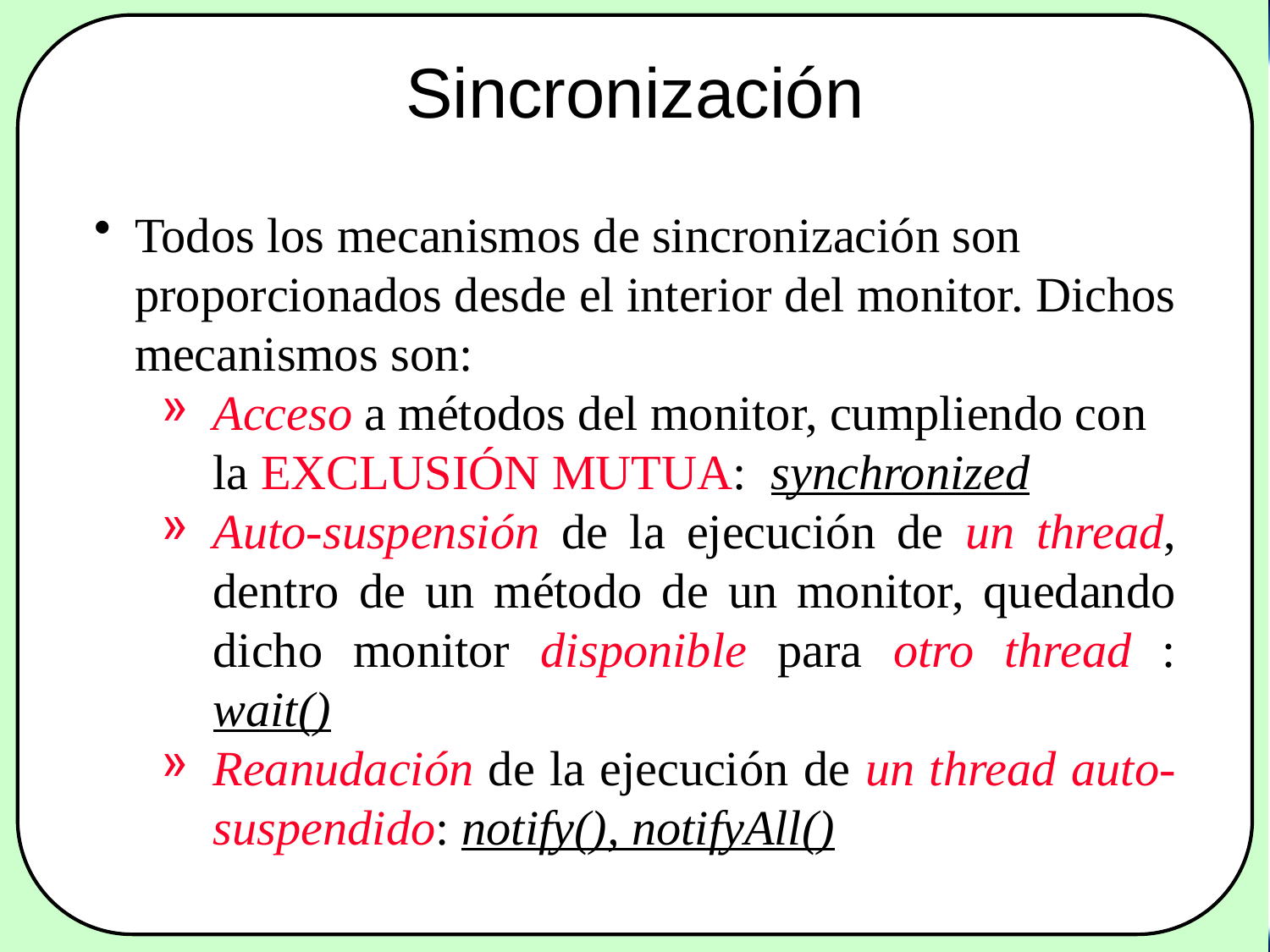

# Sincronización
Todos los mecanismos de sincronización son proporcionados desde el interior del monitor. Dichos mecanismos son:
Acceso a métodos del monitor, cumpliendo con la EXCLUSIÓN MUTUA:  synchronized
Auto-suspensión de la ejecución de un thread, dentro de un método de un monitor, quedando dicho monitor disponible para otro thread : wait()
Reanudación de la ejecución de un thread auto-suspendido: notify(), notifyAll()